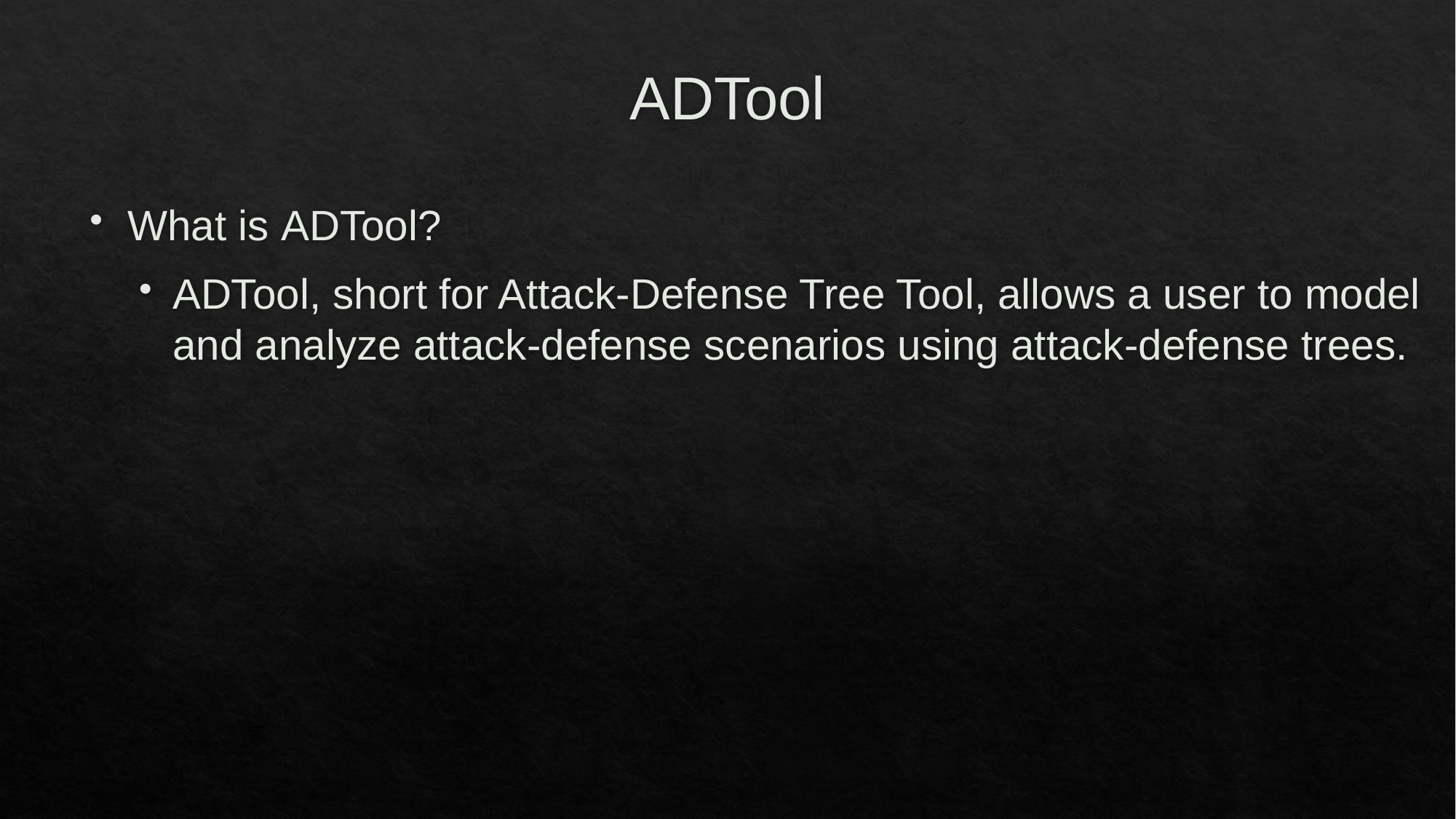

# ADTool
What is ADTool?
ADTool, short for Attack-Defense Tree Tool, allows a user to model and analyze attack-defense scenarios using attack-defense trees.